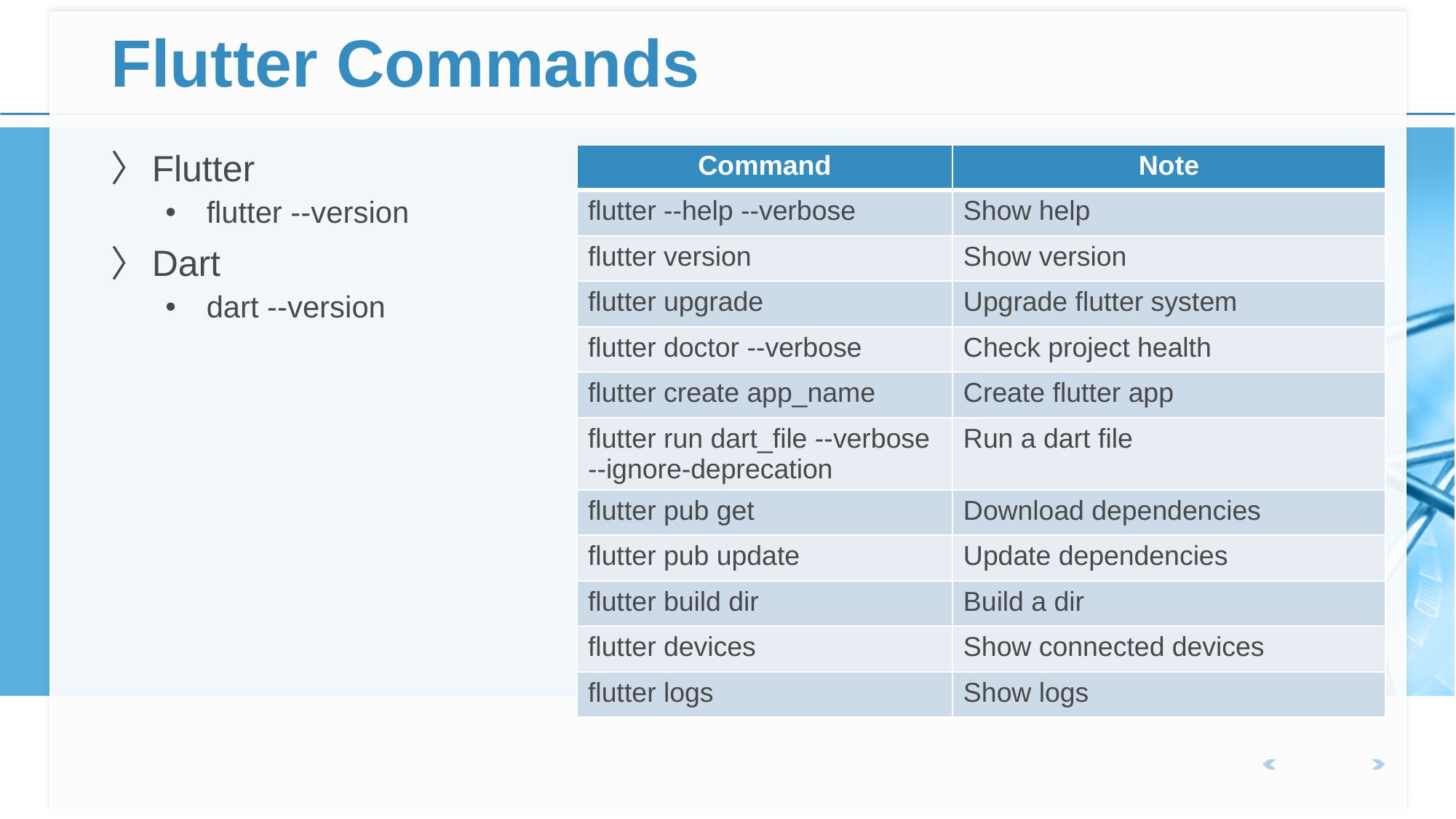

# Flutter Commands
Flutter
flutter --version
Dart
dart --version
| Command | Note |
| --- | --- |
| flutter --help --verbose | Show help |
| flutter version | Show version |
| flutter upgrade | Upgrade flutter system |
| flutter doctor --verbose | Check project health |
| flutter create app\_name | Create flutter app |
| flutter run dart\_file --verbose --ignore-deprecation | Run a dart file |
| flutter pub get | Download dependencies |
| flutter pub update | Update dependencies |
| flutter build dir | Build a dir |
| flutter devices | Show connected devices |
| flutter logs | Show logs |